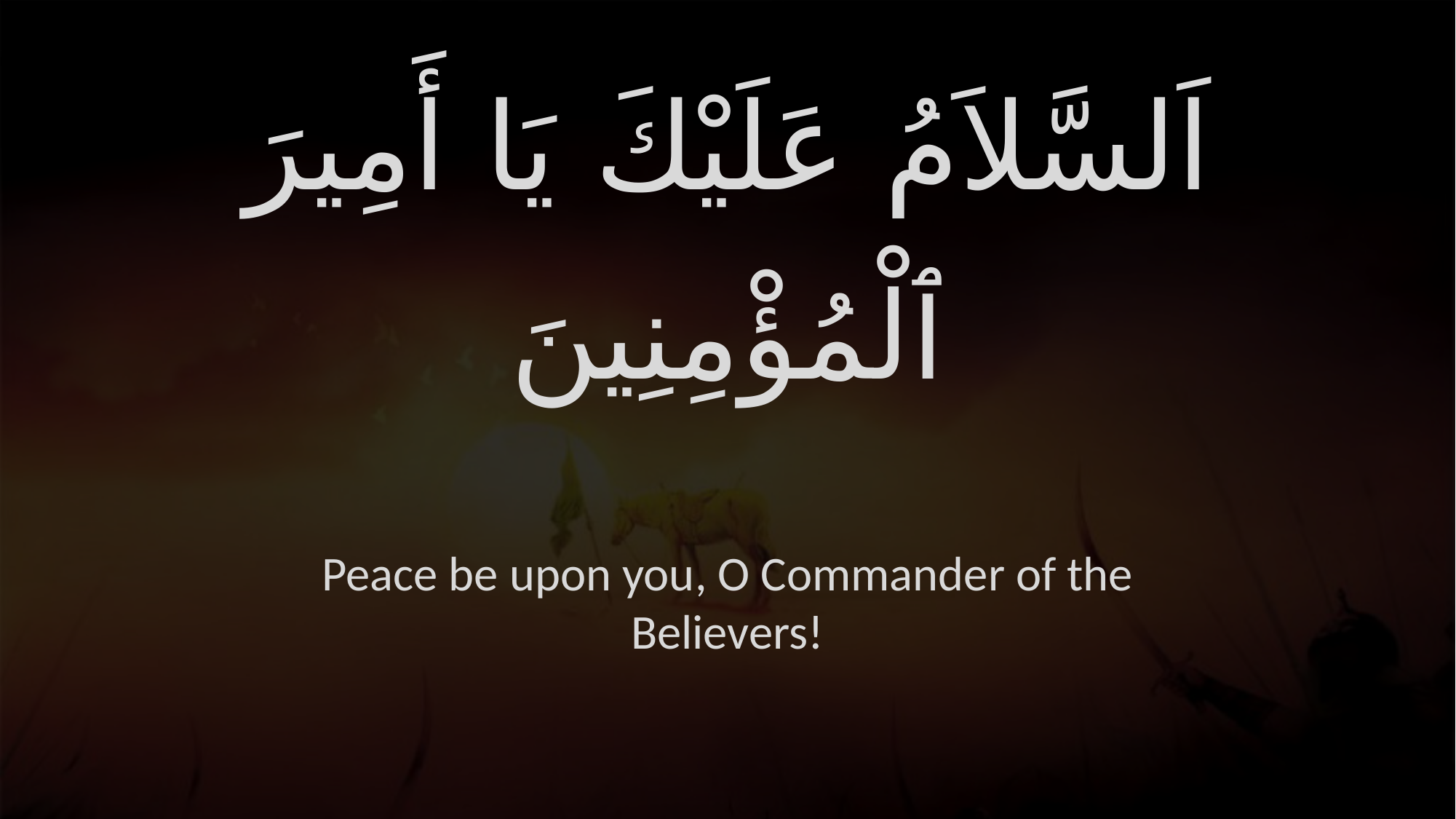

# اَلسَّلاَمُ عَلَيْكَ يَا أَمِيرَ ٱلْمُؤْمِنِينَ
Peace be upon you, O Commander of the Believers!